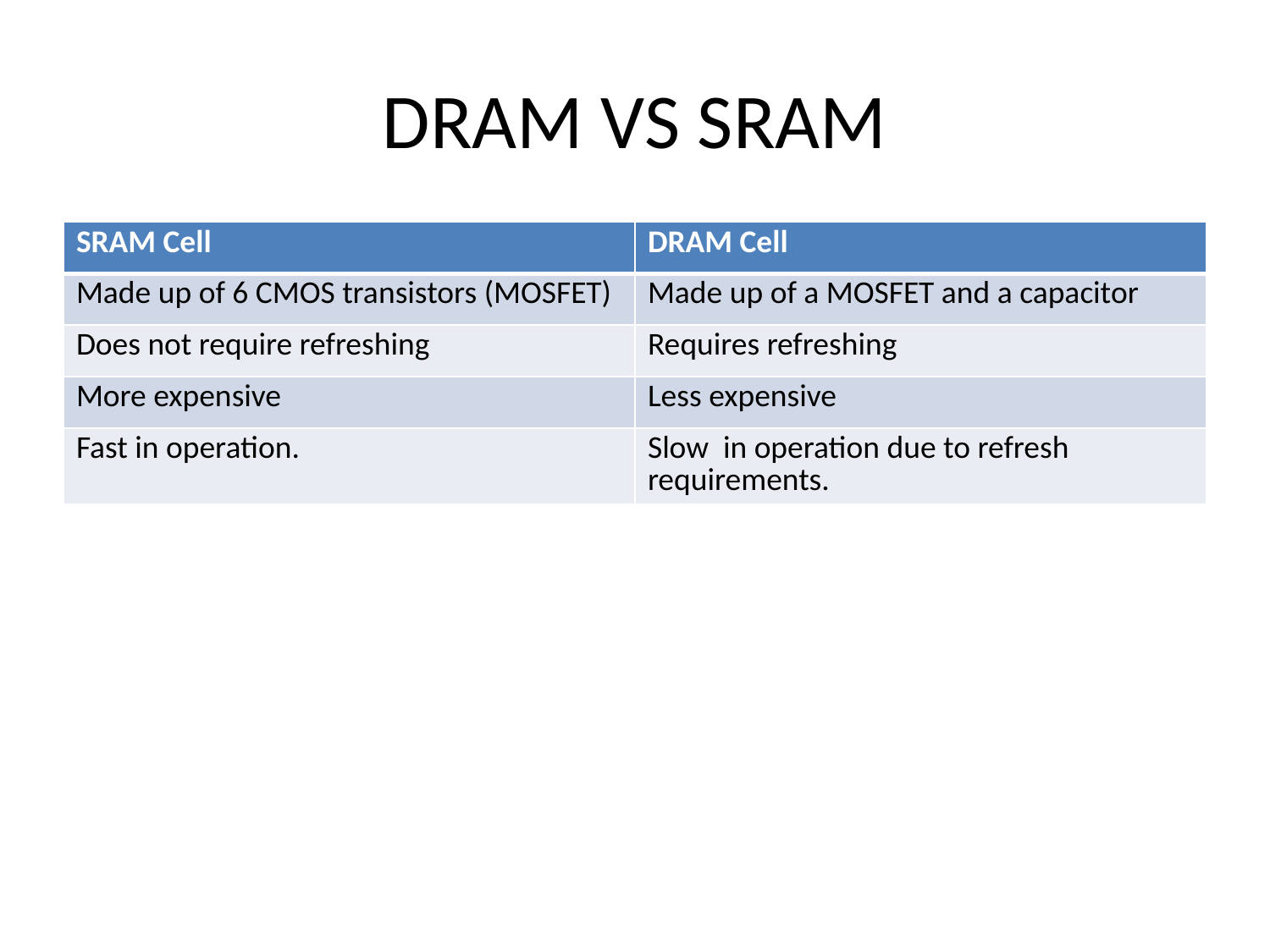

# DRAM VS SRAM
| SRAM Cell | DRAM Cell |
| --- | --- |
| Made up of 6 CMOS transistors (MOSFET) | Made up of a MOSFET and a capacitor |
| Does not require refreshing | Requires refreshing |
| More expensive | Less expensive |
| Fast in operation. | Slow in operation due to refresh requirements. |